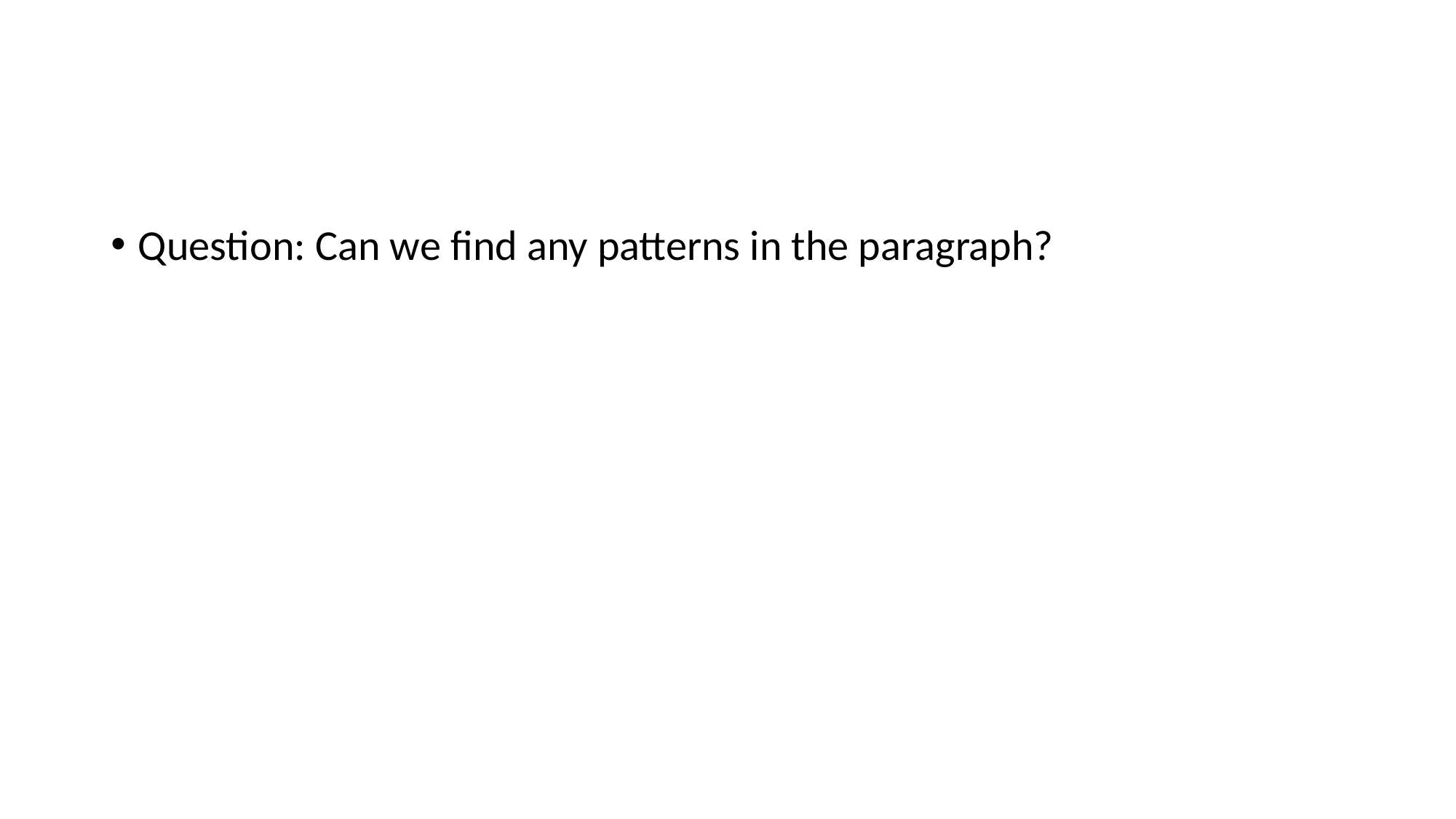

#
Question: Can we find any patterns in the paragraph?